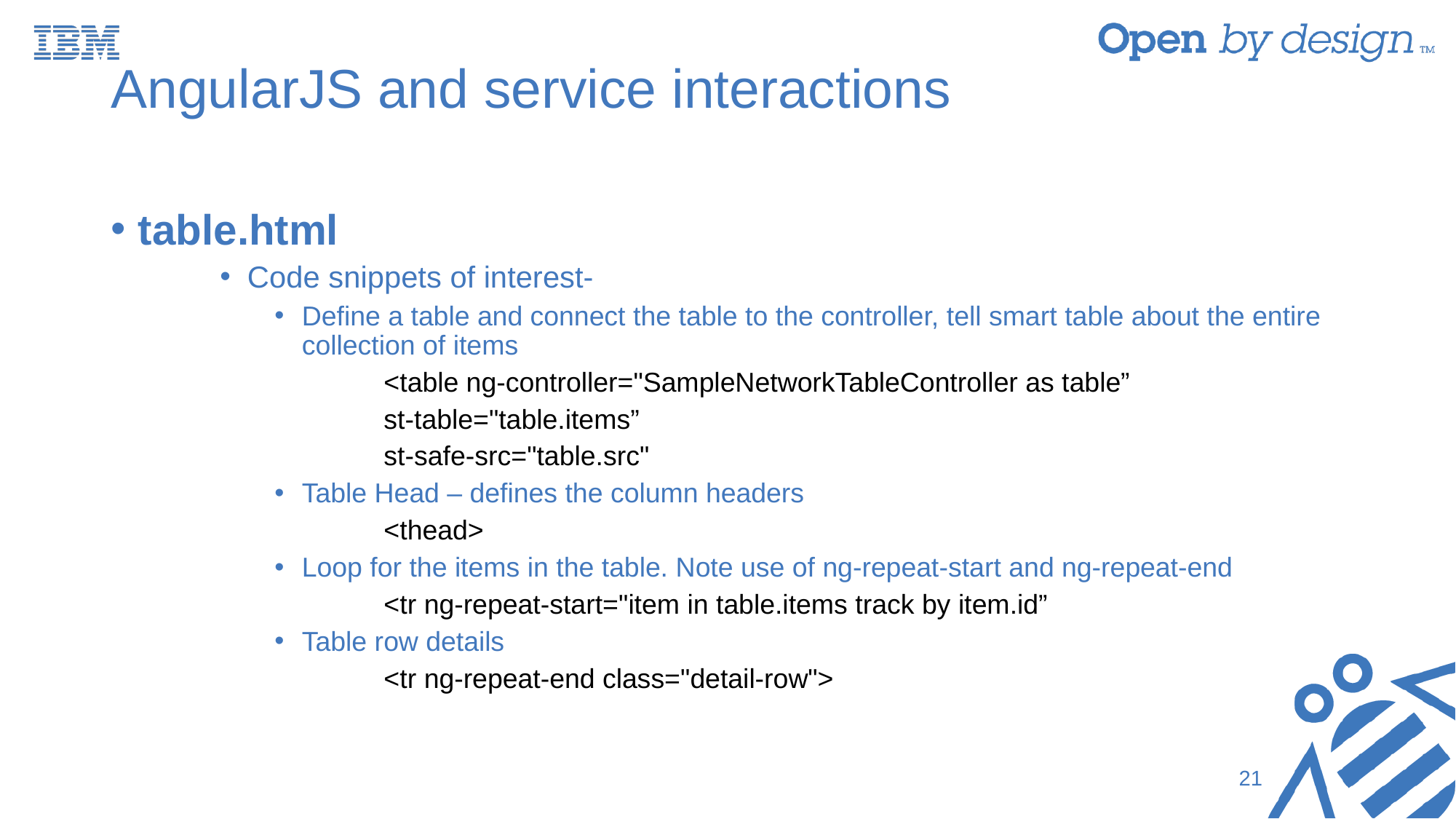

# AngularJS and service interactions

table.html
Code snippets of interest-
Define a table and connect the table to the controller, tell smart table about the entire collection of items
<table ng-controller="SampleNetworkTableController as table”
st-table="table.items”
st-safe-src="table.src"
Table Head – defines the column headers
<thead>
Loop for the items in the table. Note use of ng-repeat-start and ng-repeat-end
<tr ng-repeat-start="item in table.items track by item.id”
Table row details
<tr ng-repeat-end class="detail-row">

21